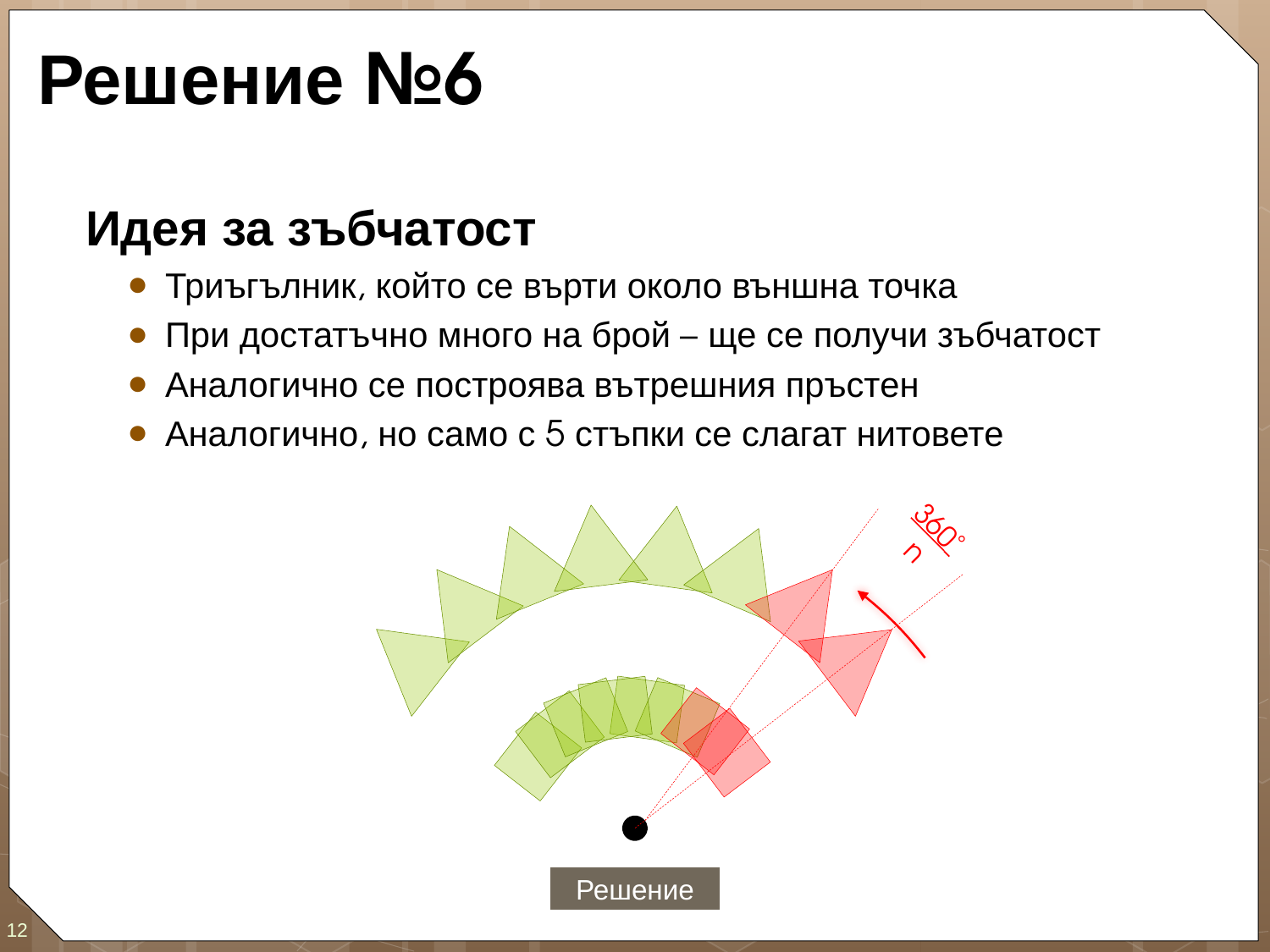

# Решение №6
Идея за зъбчатост
Триъгълник, който се върти около външна точка
При достатъчно много на брой – ще се получи зъбчатост
Аналогично се построява вътрешния пръстен
Аналогично, но само с 5 стъпки се слагат нитовете
360°
n

Решение